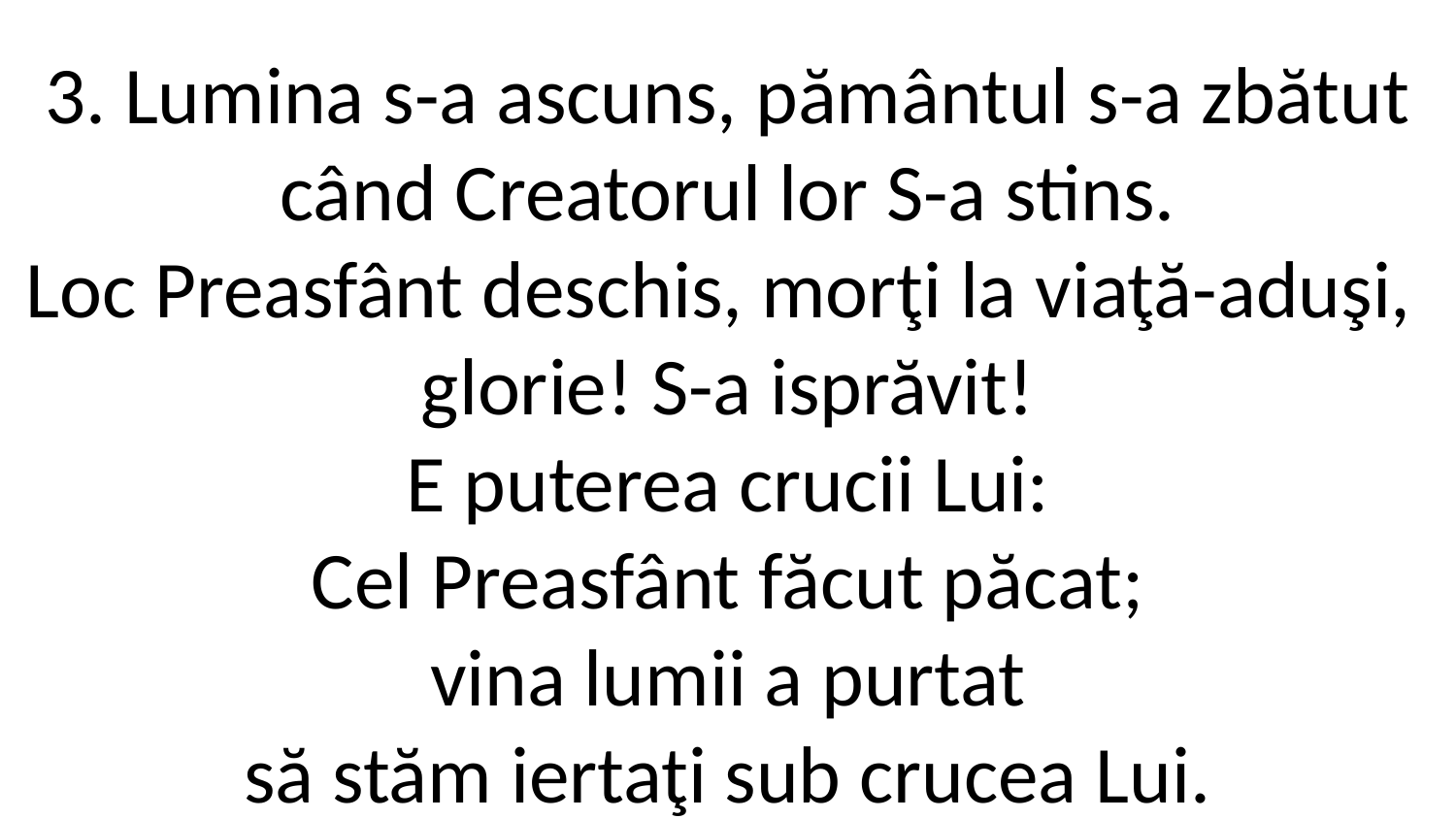

3. Lumina s-a ascuns, pământul s-a zbătut
când Creatorul lor S-a stins.
Loc Preasfânt deschis, morţi la viaţă-aduşi,
glorie! S-a isprăvit!
E puterea crucii Lui:
Cel Preasfânt făcut păcat;
vina lumii a purtat
să stăm iertaţi sub crucea Lui.